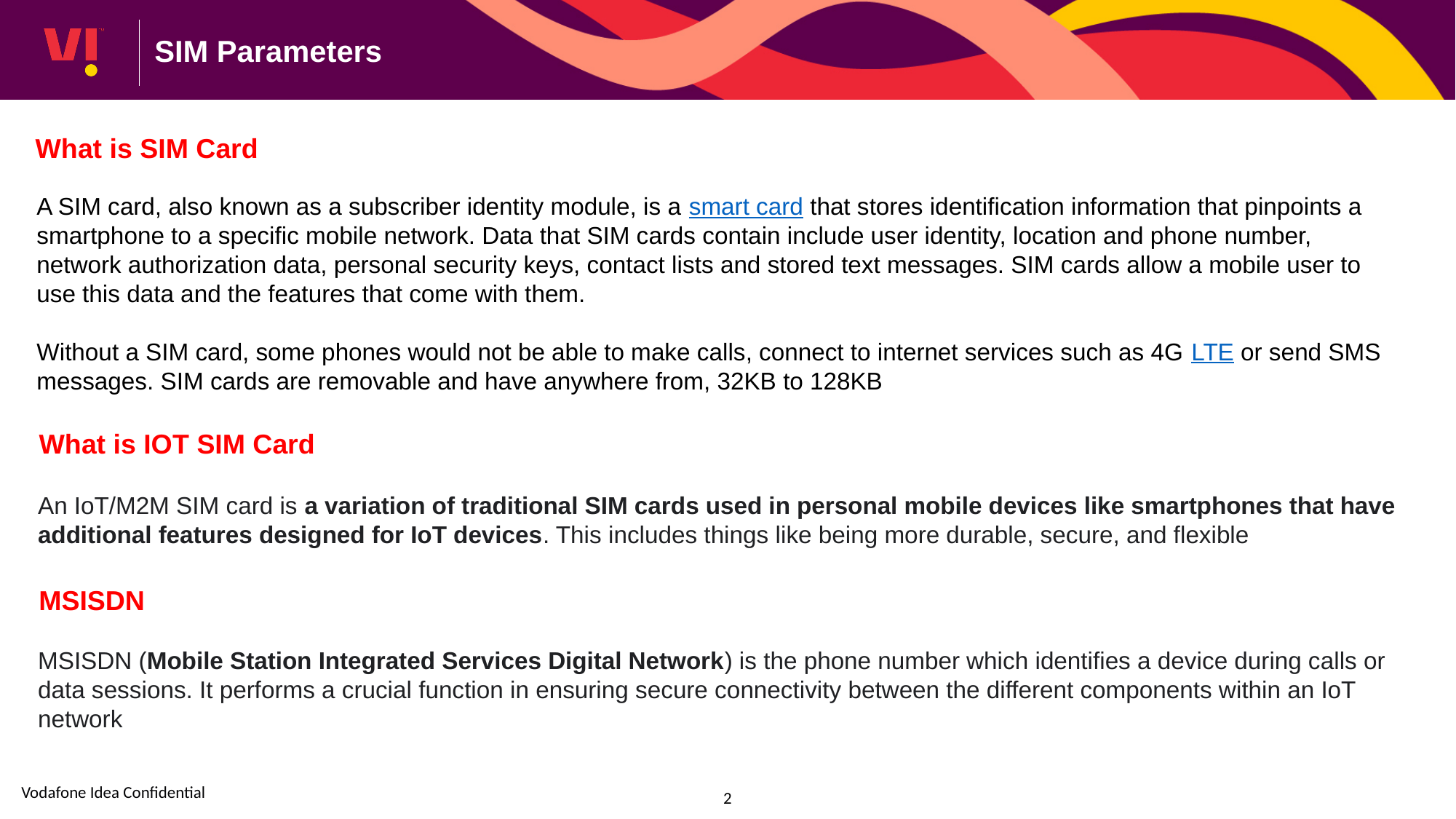

SIM Parameters
What is SIM Card
A SIM card, also known as a subscriber identity module, is a smart card that stores identification information that pinpoints a smartphone to a specific mobile network. Data that SIM cards contain include user identity, location and phone number, network authorization data, personal security keys, contact lists and stored text messages. SIM cards allow a mobile user to use this data and the features that come with them.

Without a SIM card, some phones would not be able to make calls, connect to internet services such as 4G LTE or send SMS messages. SIM cards are removable and have anywhere from, 32KB to 128KB
What is IOT SIM Card
An IoT/M2M SIM card is a variation of traditional SIM cards used in personal mobile devices like smartphones that have additional features designed for IoT devices. This includes things like being more durable, secure, and flexible
MSISDN
MSISDN (Mobile Station Integrated Services Digital Network) is the phone number which identifies a device during calls or data sessions. It performs a crucial function in ensuring secure connectivity between the different components within an IoT network
2